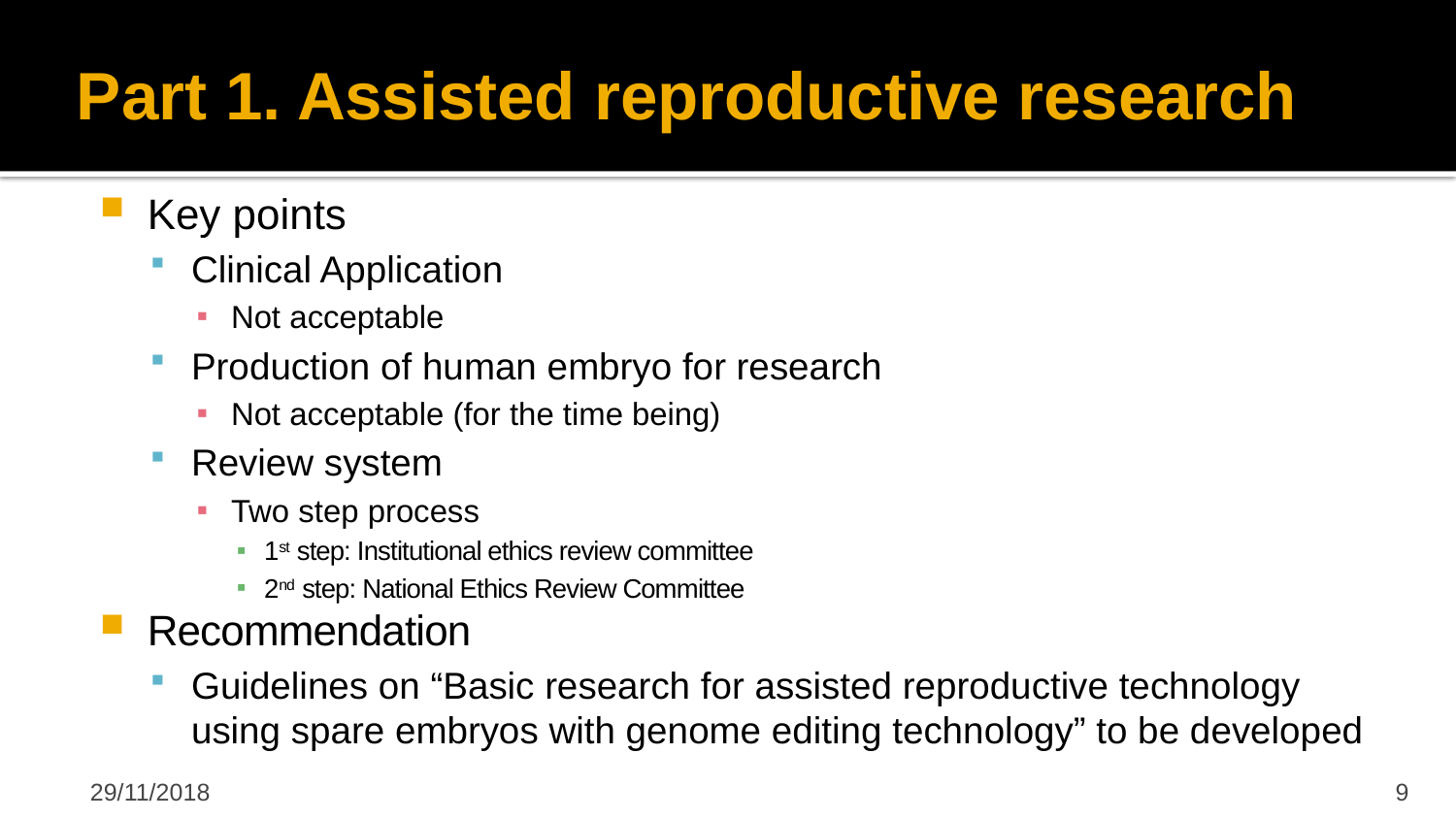

# Part 1. Assisted reproductive research
Key points
Clinical Application
Not acceptable
Production of human embryo for research
Not acceptable (for the time being)
Review system
Two step process
1st step: Institutional ethics review committee
2nd step: National Ethics Review Committee
Recommendation
Guidelines on “Basic research for assisted reproductive technology using spare embryos with genome editing technology” to be developed

29/11/2018
9